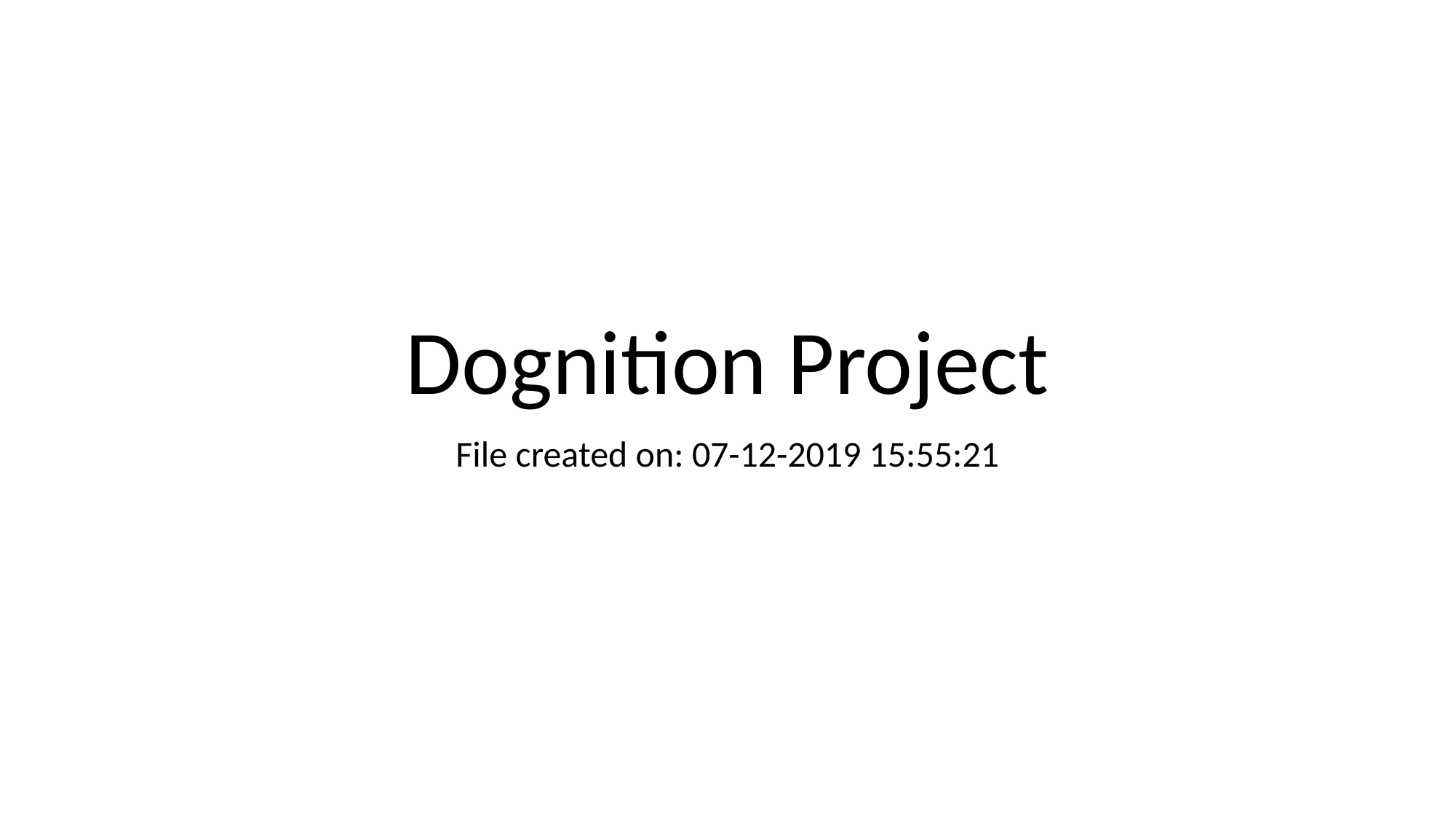

# Dognition Project
File created on: 07-12-2019 15:55:21